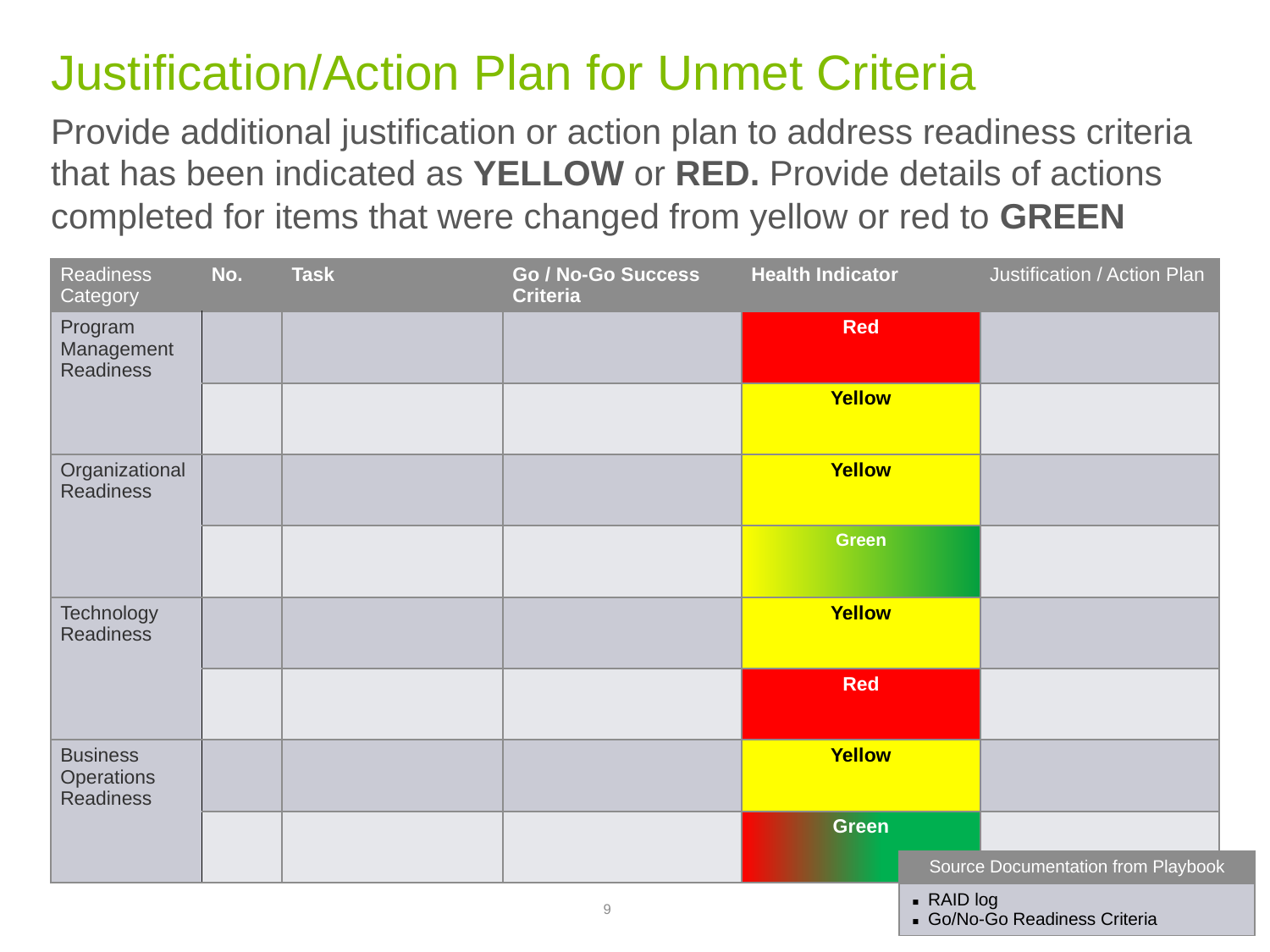

# Justification/Action Plan for Unmet Criteria
Provide additional justification or action plan to address readiness criteria that has been indicated as YELLOW or RED. Provide details of actions completed for items that were changed from yellow or red to GREEN
| Readiness Category | No. | Task | Go / No-Go Success Criteria | Health Indicator | Justification / Action Plan |
| --- | --- | --- | --- | --- | --- |
| Program Management Readiness |  |  |  | Red |  |
|  |  |  |  | Yellow |  |
| Organizational Readiness |  |  |  | Yellow |  |
|  |  |  |  | Green |  |
| Technology Readiness |  |  |  | Yellow |  |
|  |  |  |  | Red |  |
| Business Operations Readiness |  |  |  | Yellow |  |
|  |  |  |  | Green |  |
| Source Documentation from Playbook |
| --- |
| RAID log Go/No-Go Readiness Criteria |